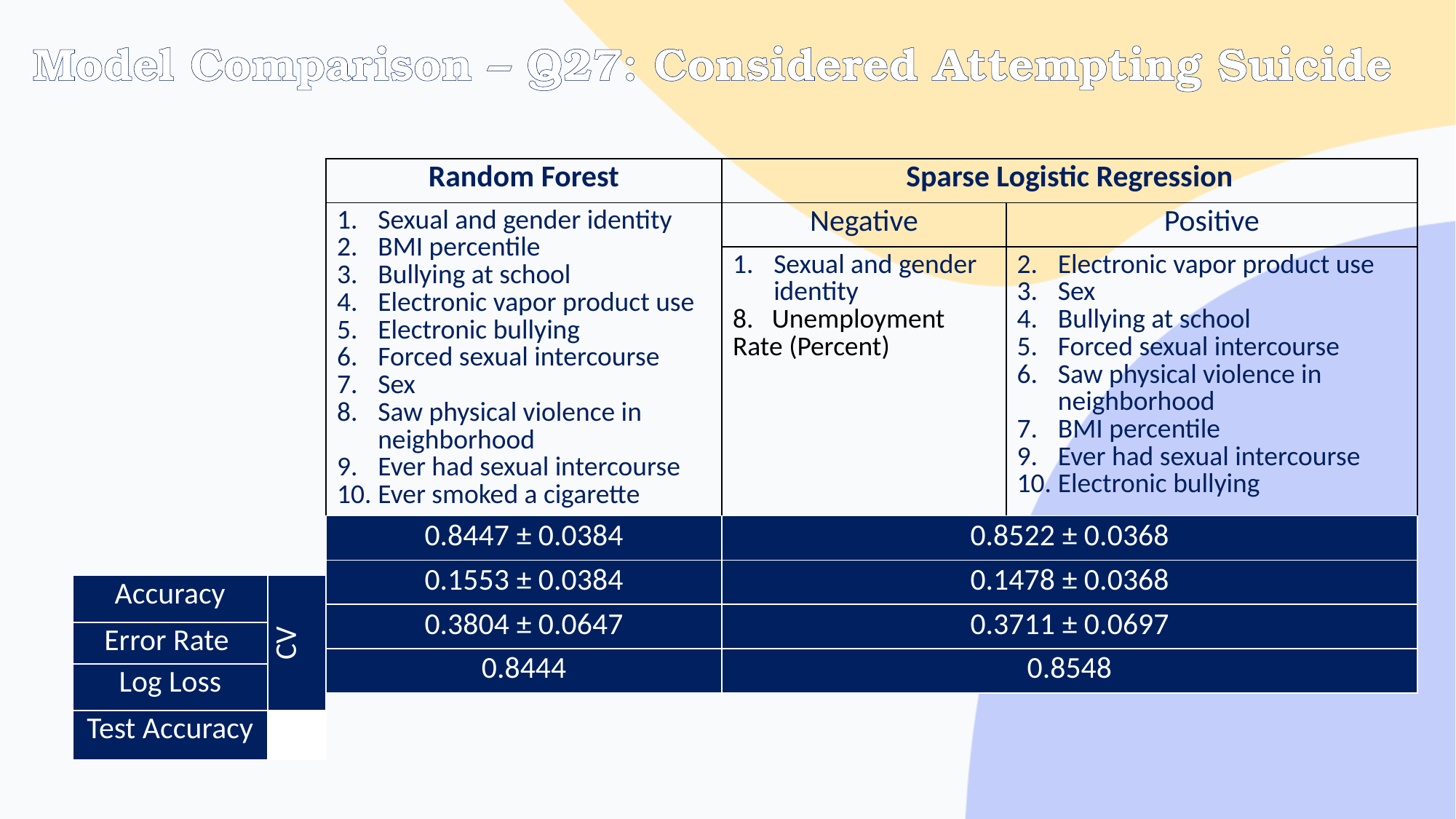

Model Comparison – Q27: Considered Attempting Suicide
| Random Forest | Sparse Logistic Regression |  |
| --- | --- | --- |
| Sexual and gender identity BMI percentile Bullying at school Electronic vapor product use Electronic bullying Forced sexual intercourse Sex Saw physical violence in neighborhood Ever had sexual intercourse Ever smoked a cigarette | Negative | Positive |
|  | Sexual and gender identity 8. Unemployment Rate (Percent) | Electronic vapor product use Sex Bullying at school Forced sexual intercourse Saw physical violence in neighborhood BMI percentile Ever had sexual intercourse Electronic bullying |
| 0.8447 ± 0.0384 | 0.8522 ± 0.0368 |  |
| 0.1553 ± 0.0384 | 0.1478 ± 0.0368 |  |
| 0.3804 ± 0.0647 | 0.3711 ± 0.0697 |  |
| 0.8444 | 0.8548 |  |
| Accuracy | CV |
| --- | --- |
| Error Rate |  |
| Log Loss |  |
| Test Accuracy |  |